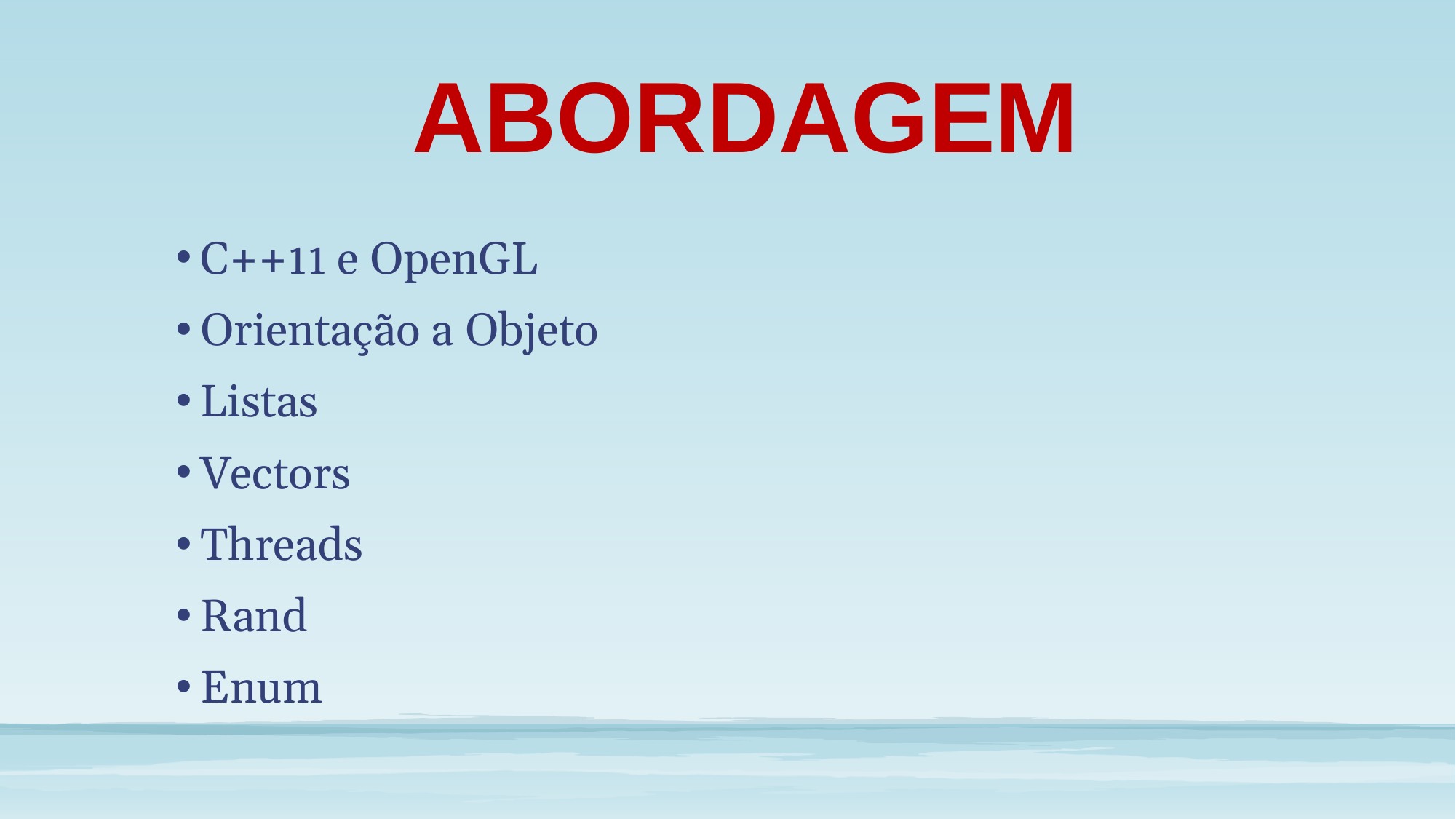

ABORDAGEM
C++11 e OpenGL
Orientação a Objeto
Listas
Vectors
Threads
Rand
Enum